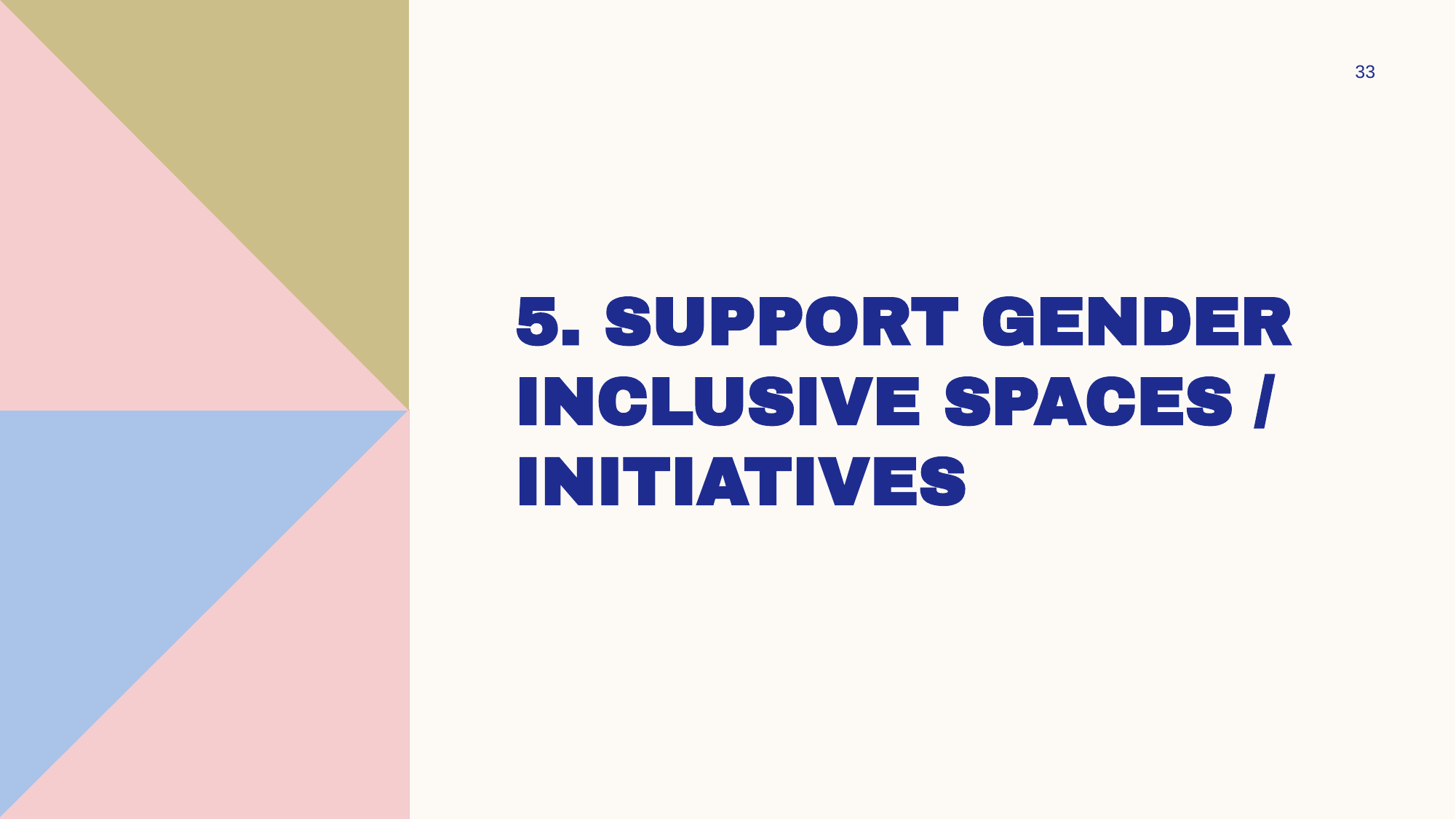

33
# 5. Support gender inclusive spaces / initiatives